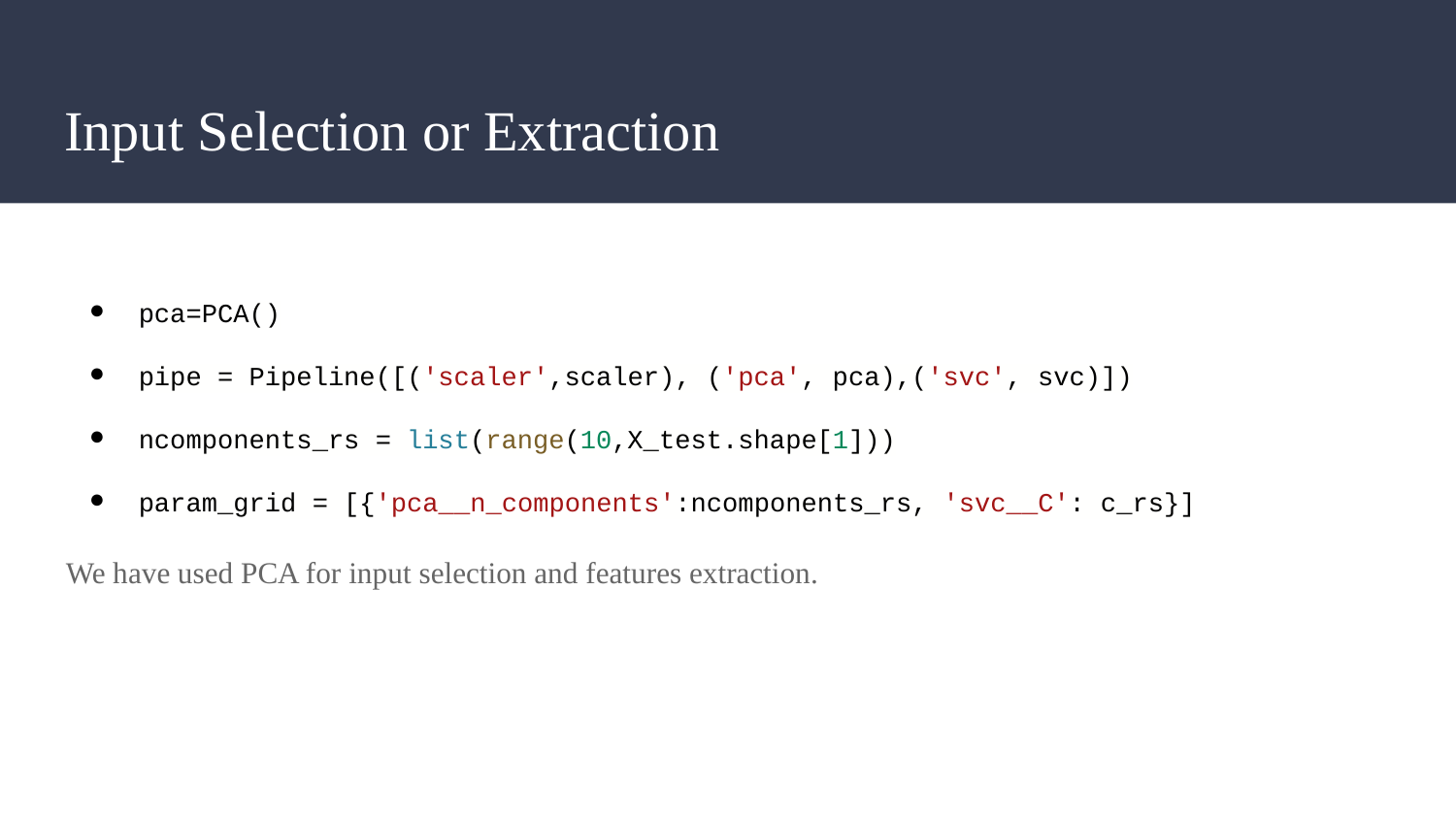

# Input Selection or Extraction
pca=PCA()
pipe = Pipeline([('scaler',scaler), ('pca', pca),('svc', svc)])
ncomponents_rs = list(range(10,X_test.shape[1]))
param_grid = [{'pca__n_components':ncomponents_rs, 'svc__C': c_rs}]
We have used PCA for input selection and features extraction.